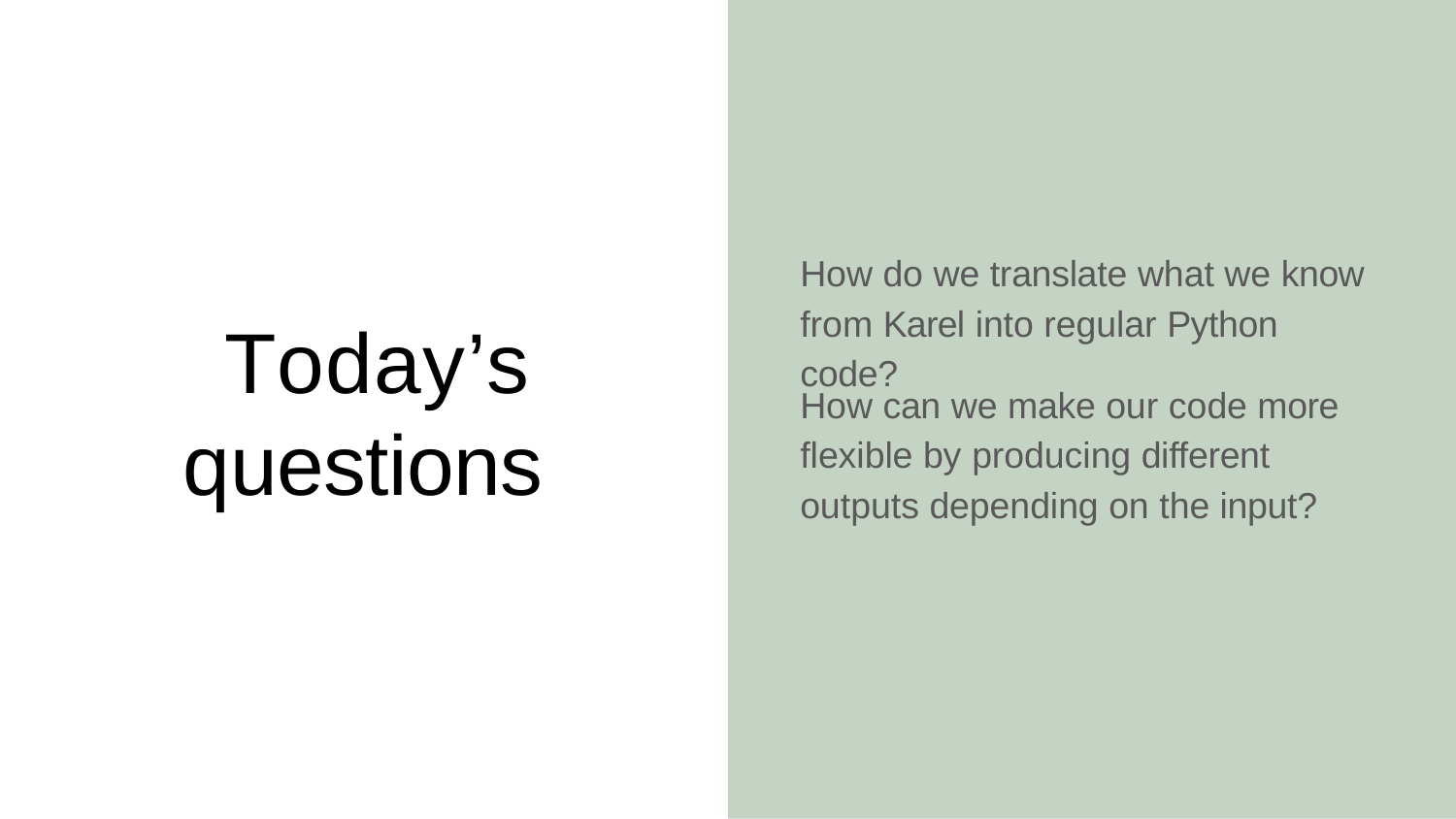

How do we translate what we know from Karel into regular Python code?
Today’s questions
How can we make our code more flexible by producing different outputs depending on the input?